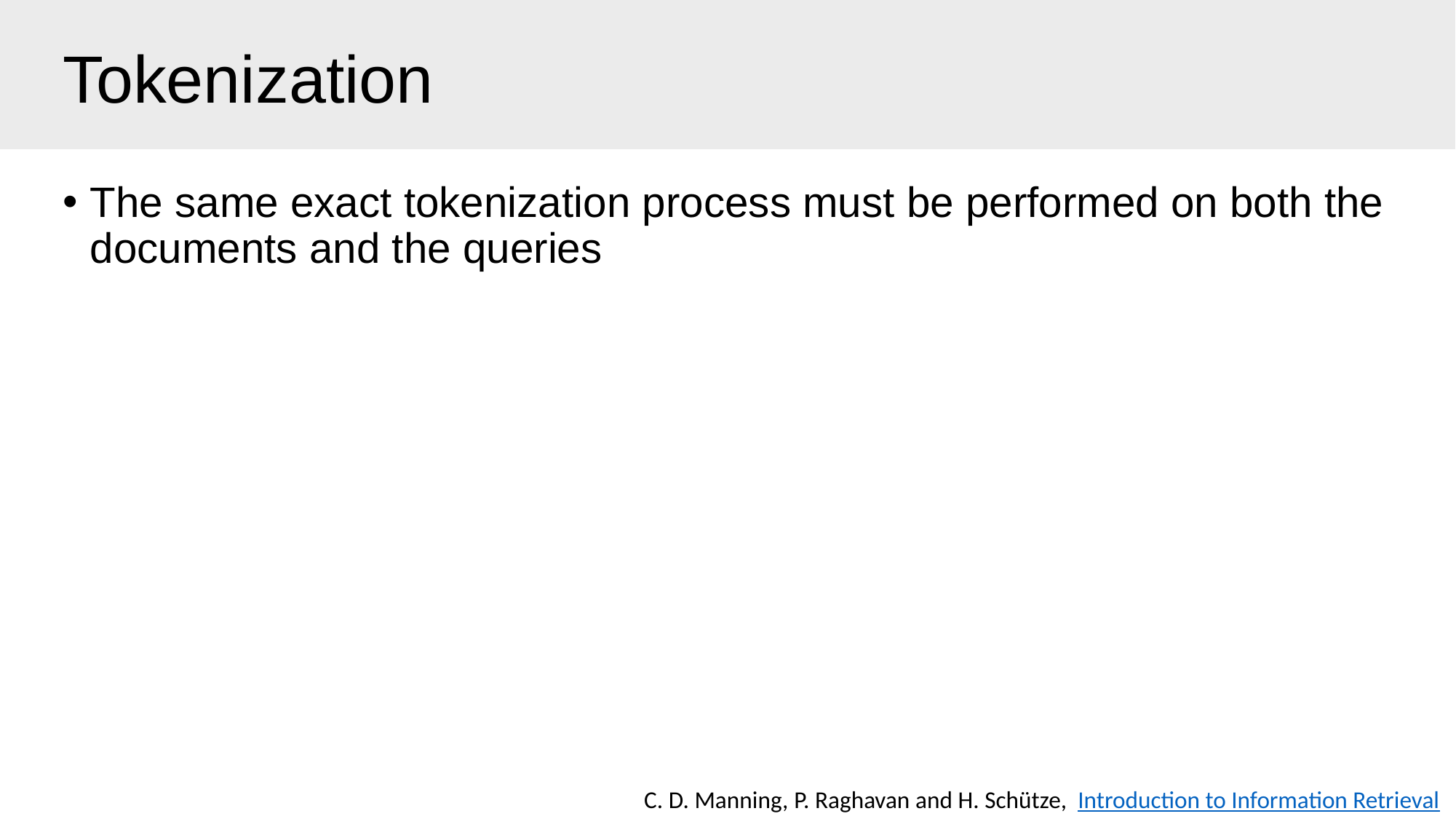

# Tokenization
The same exact tokenization process must be performed on both the documents and the queries

C. D. Manning, P. Raghavan and H. Schütze,  Introduction to Information Retrieval